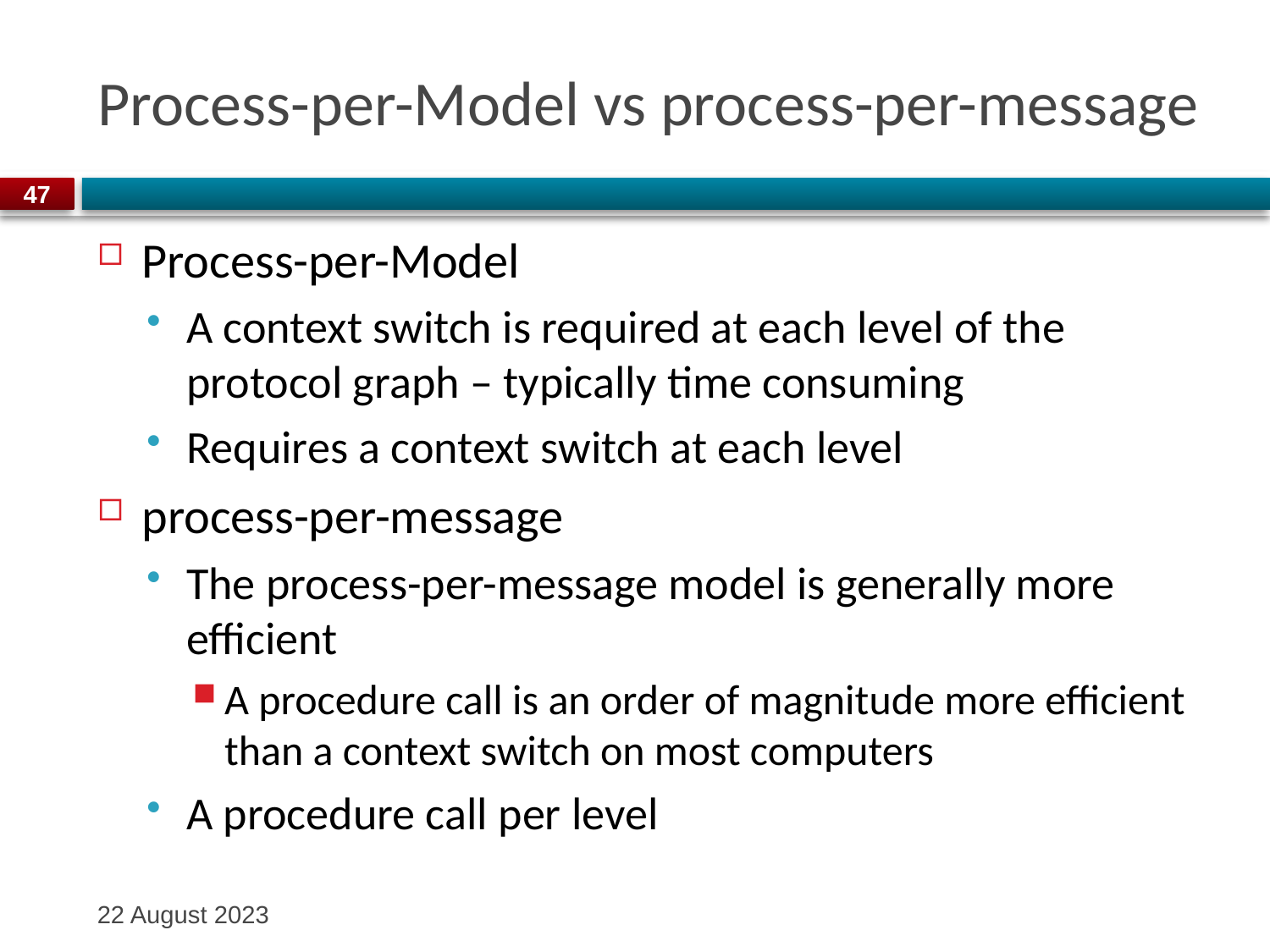

# Process-per-Model vs process-per-message
47
Process-per-Model
A context switch is required at each level of the protocol graph – typically time consuming
Requires a context switch at each level
process-per-message
The process-per-message model is generally more efficient
A procedure call is an order of magnitude more efficient than a context switch on most computers
A procedure call per level

22 August 2023